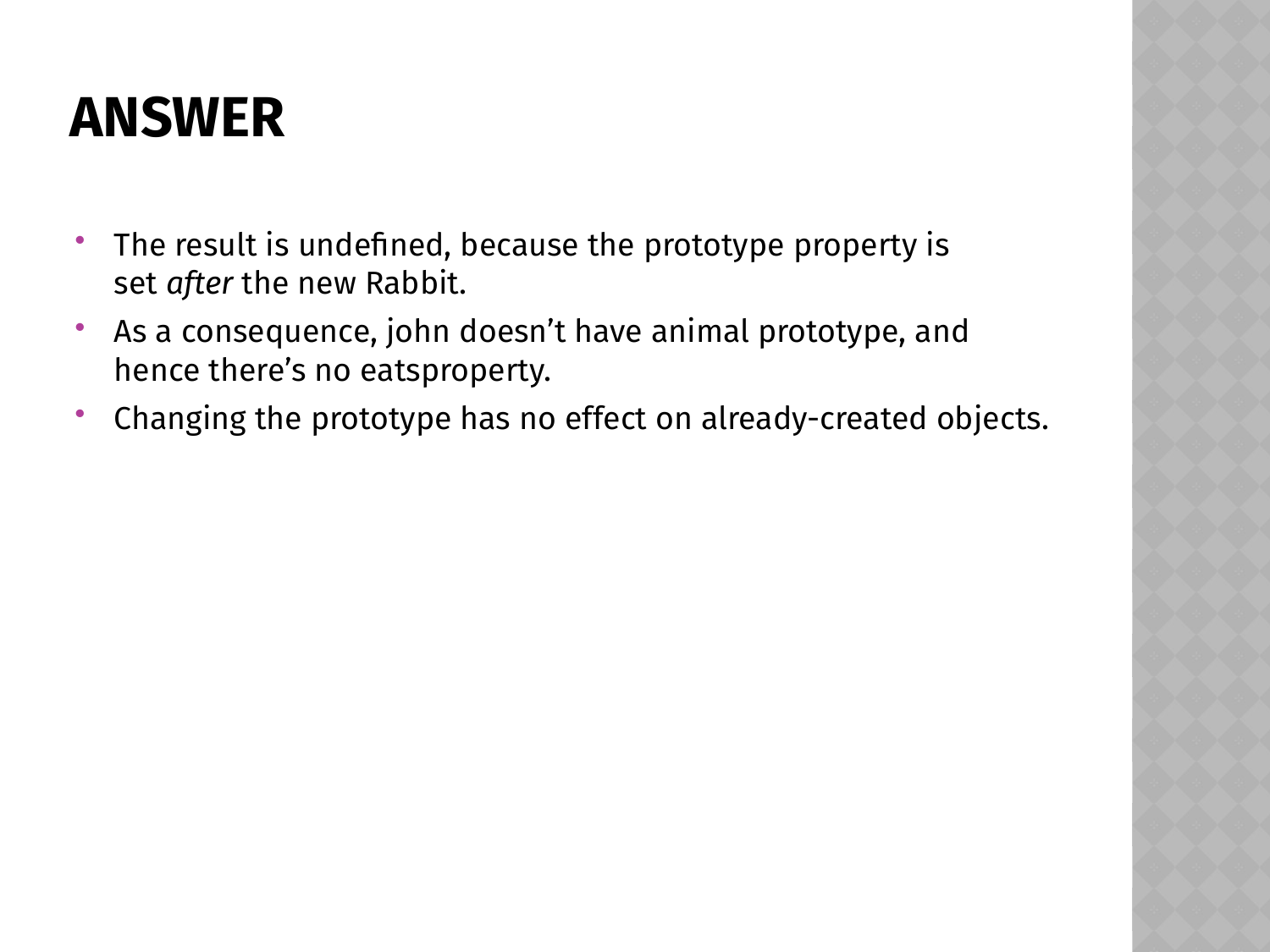

# ANswer

The result is undefined, because the prototype property is set after the new Rabbit.
As a consequence, john doesn’t have animal prototype, and hence there’s no eatsproperty.
Changing the prototype has no effect on already-created objects.